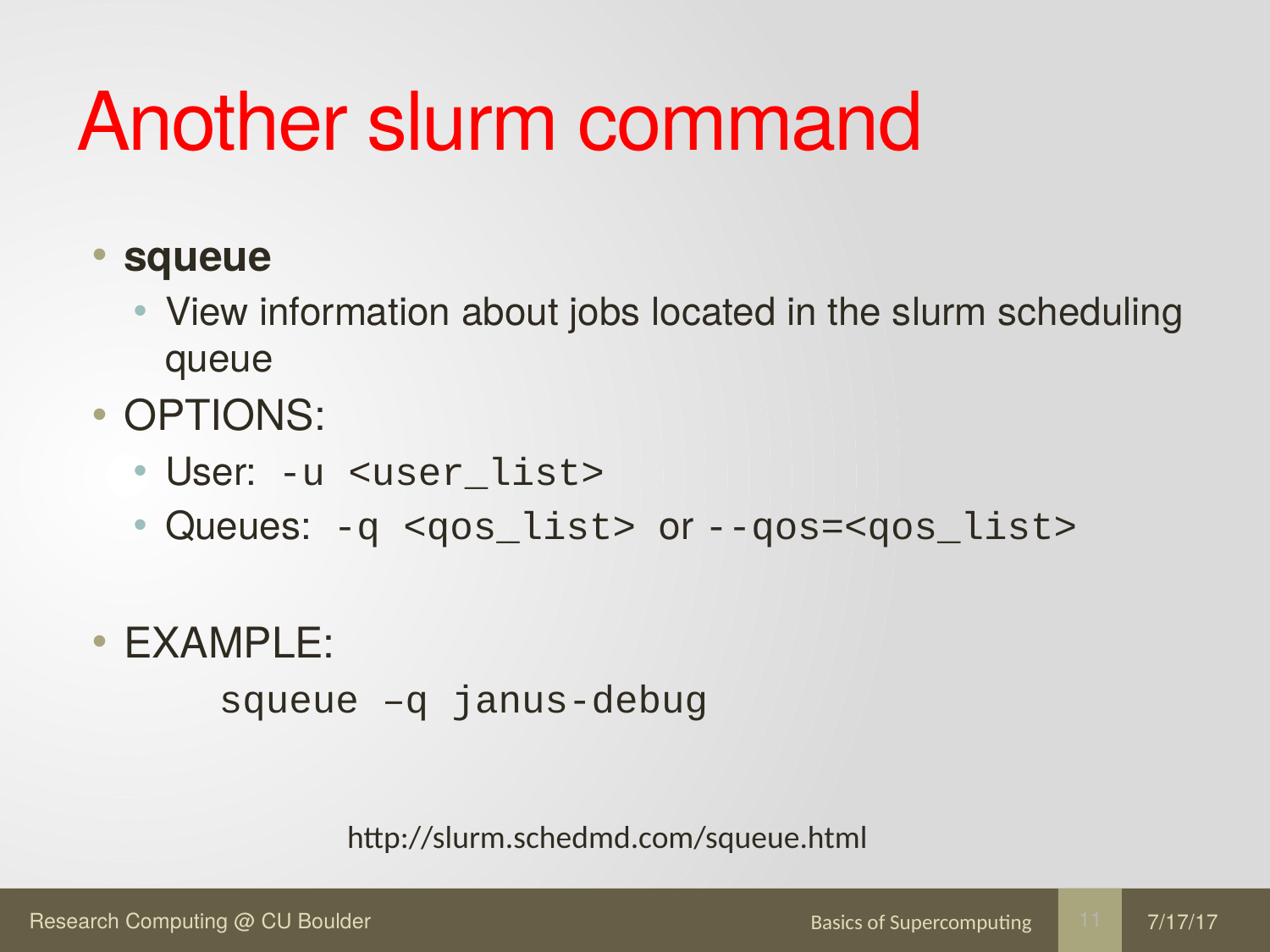

# Another slurm command
squeue
View information about jobs located in the slurm scheduling queue
OPTIONS:
User:  -u <user_list>
Queues:  -q <qos_list> or --qos=<qos_list>

EXAMPLE:
	squeue –q janus-debug
http://slurm.schedmd.com/squeue.html
Basics of Supercomputing
7/17/17
11